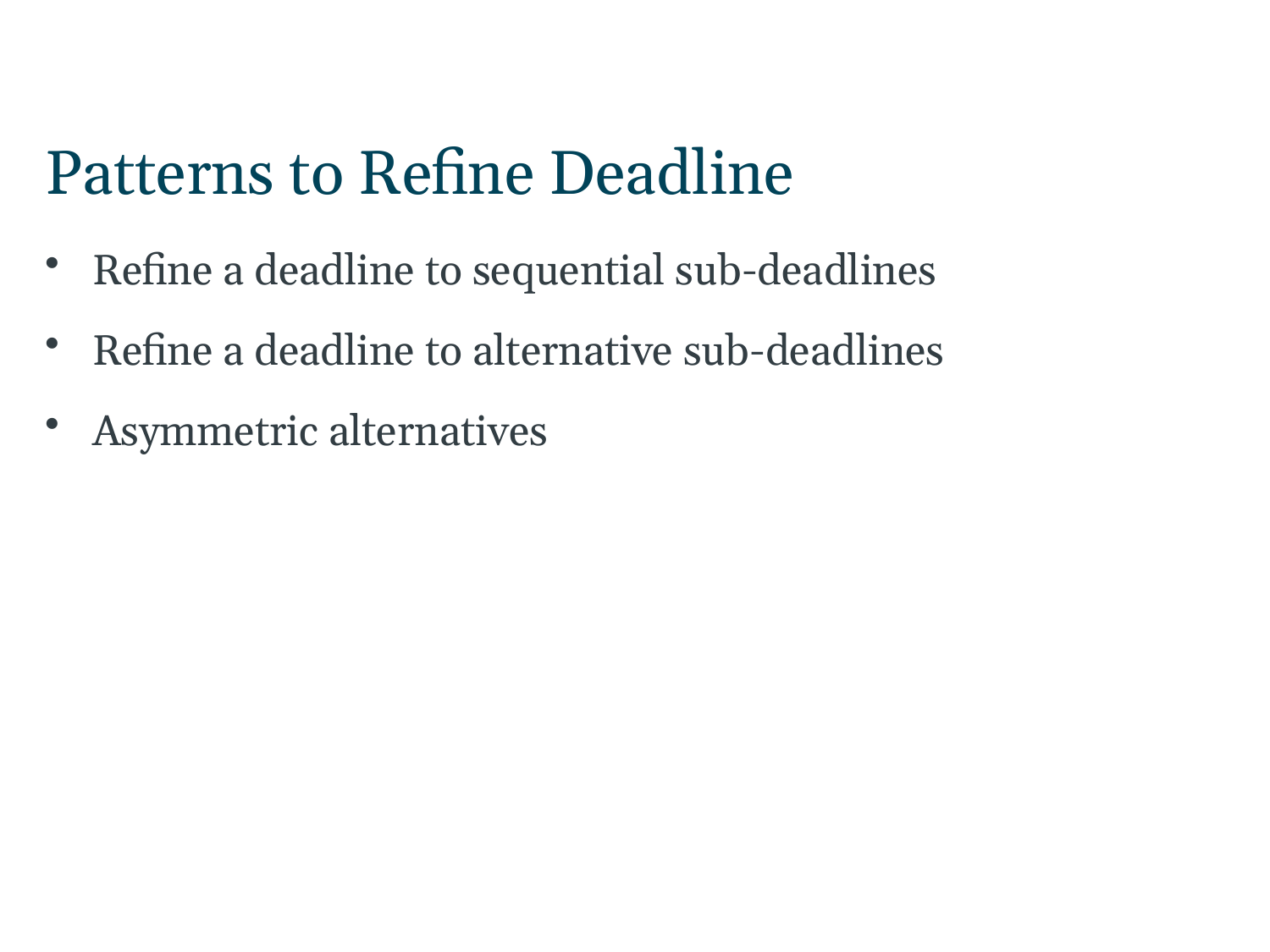

# Patterns to Refine Deadline
Refine a deadline to sequential sub-deadlines
Refine a deadline to alternative sub-deadlines
Asymmetric alternatives

6